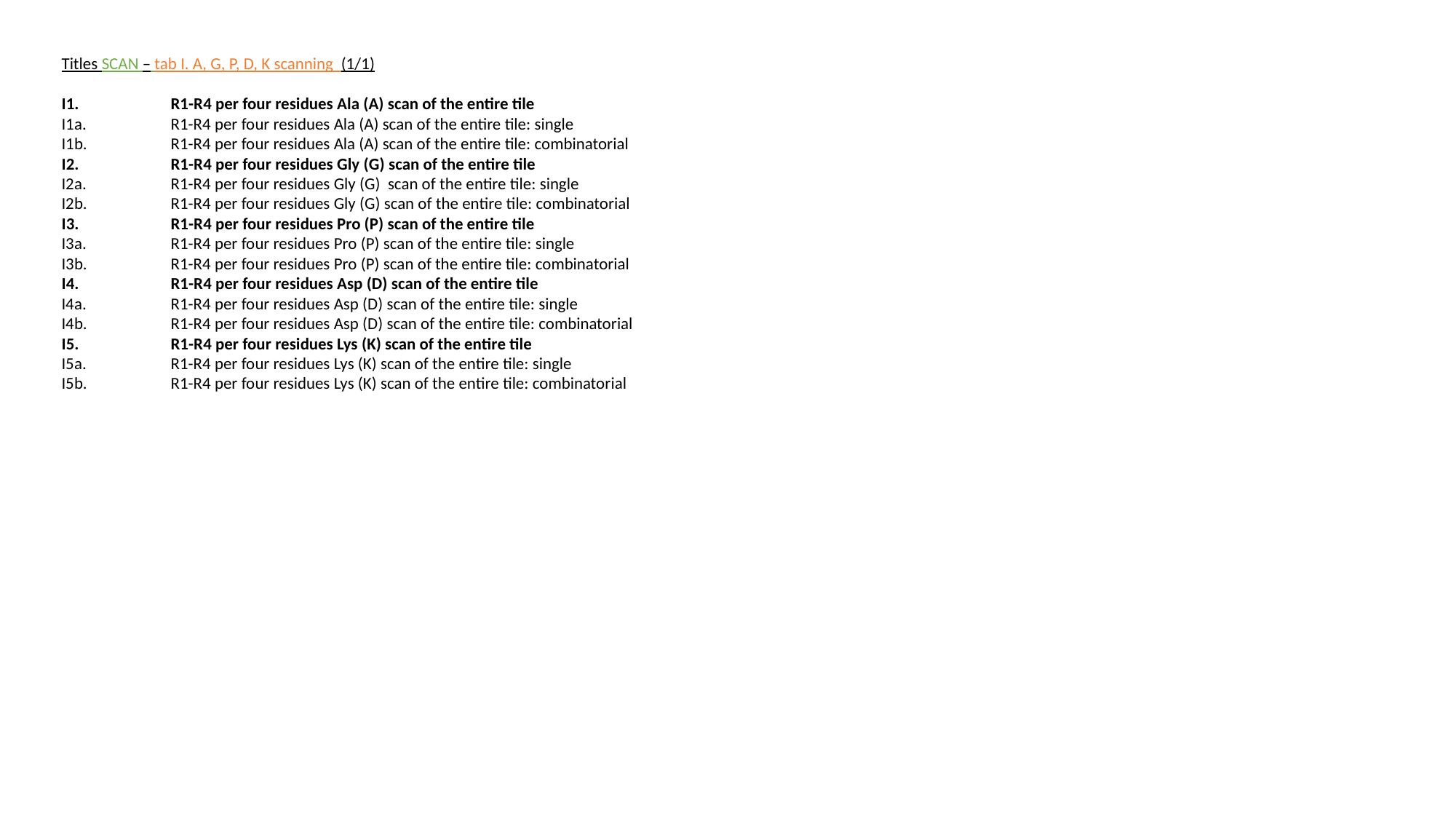

Titles SCAN – tab I. A, G, P, D, K scanning  (1/1)

I1. 	R1-R4 per four residues Ala (A) scan of the entire tile
I1a. 	R1-R4 per four residues Ala (A) scan of the entire tile: single
I1b. 	R1-R4 per four residues Ala (A) scan of the entire tile: combinatorial
I2. 	R1-R4 per four residues Gly (G) scan of the entire tile
I2a. 	R1-R4 per four residues Gly (G)  scan of the entire tile: single
I2b. 	R1-R4 per four residues Gly (G) scan of the entire tile: combinatorial
I3. 	R1-R4 per four residues Pro (P) scan of the entire tile
I3a. 	R1-R4 per four residues Pro (P) scan of the entire tile: single
I3b. 	R1-R4 per four residues Pro (P) scan of the entire tile: combinatorial
I4. 	R1-R4 per four residues Asp (D) scan of the entire tile
I4a. 	R1-R4 per four residues Asp (D) scan of the entire tile: single
I4b. 	R1-R4 per four residues Asp (D) scan of the entire tile: combinatorial
I5. 	R1-R4 per four residues Lys (K) scan of the entire tile
I5a. 	R1-R4 per four residues Lys (K) scan of the entire tile: single
I5b. 	R1-R4 per four residues Lys (K) scan of the entire tile: combinatorial